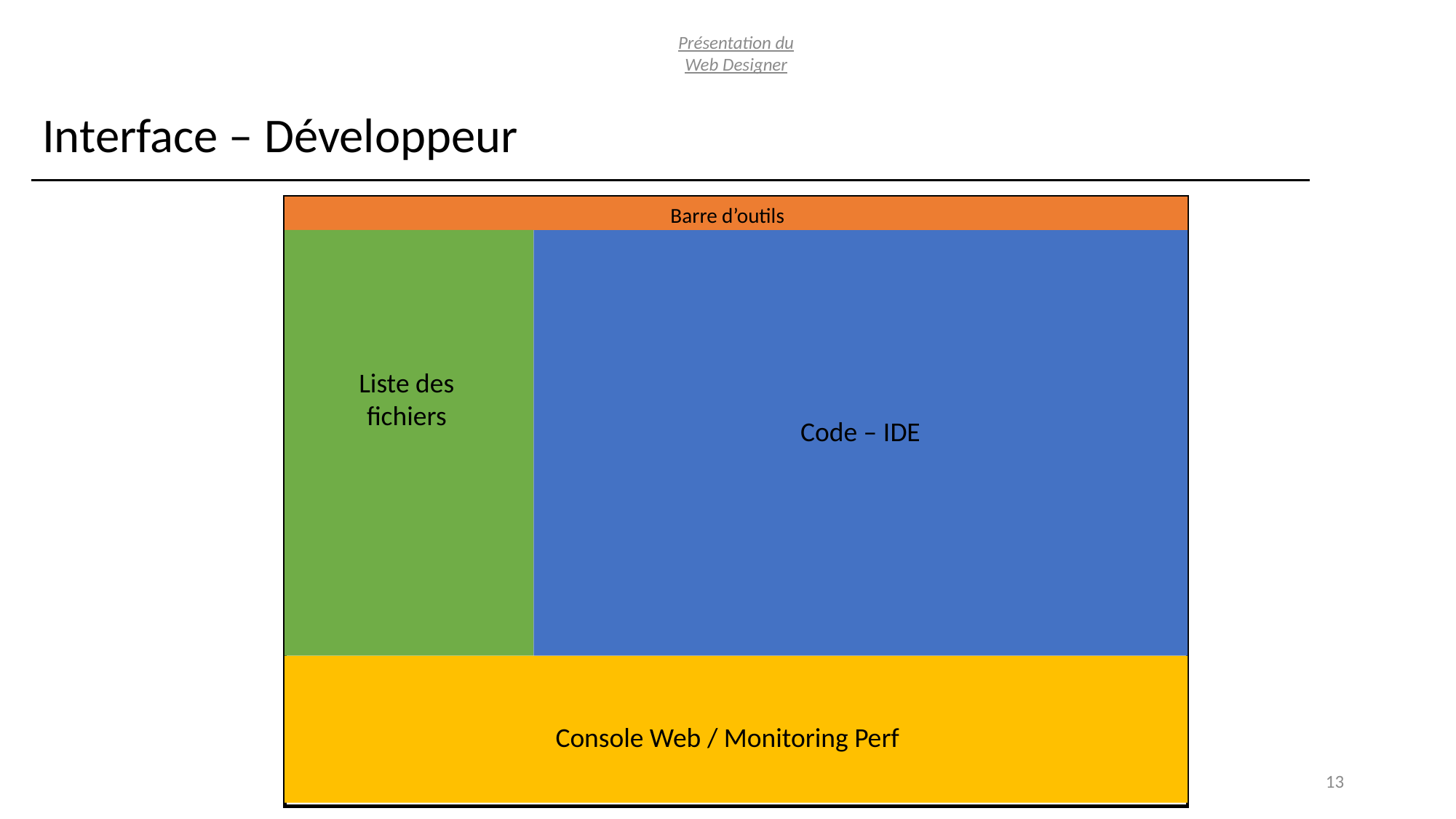

Présentation du Web Designer
# Interface – Développeur
Barre d’outils

Liste des fichiers
Code – IDE

Console Web / Monitoring Perf
V0.1
13